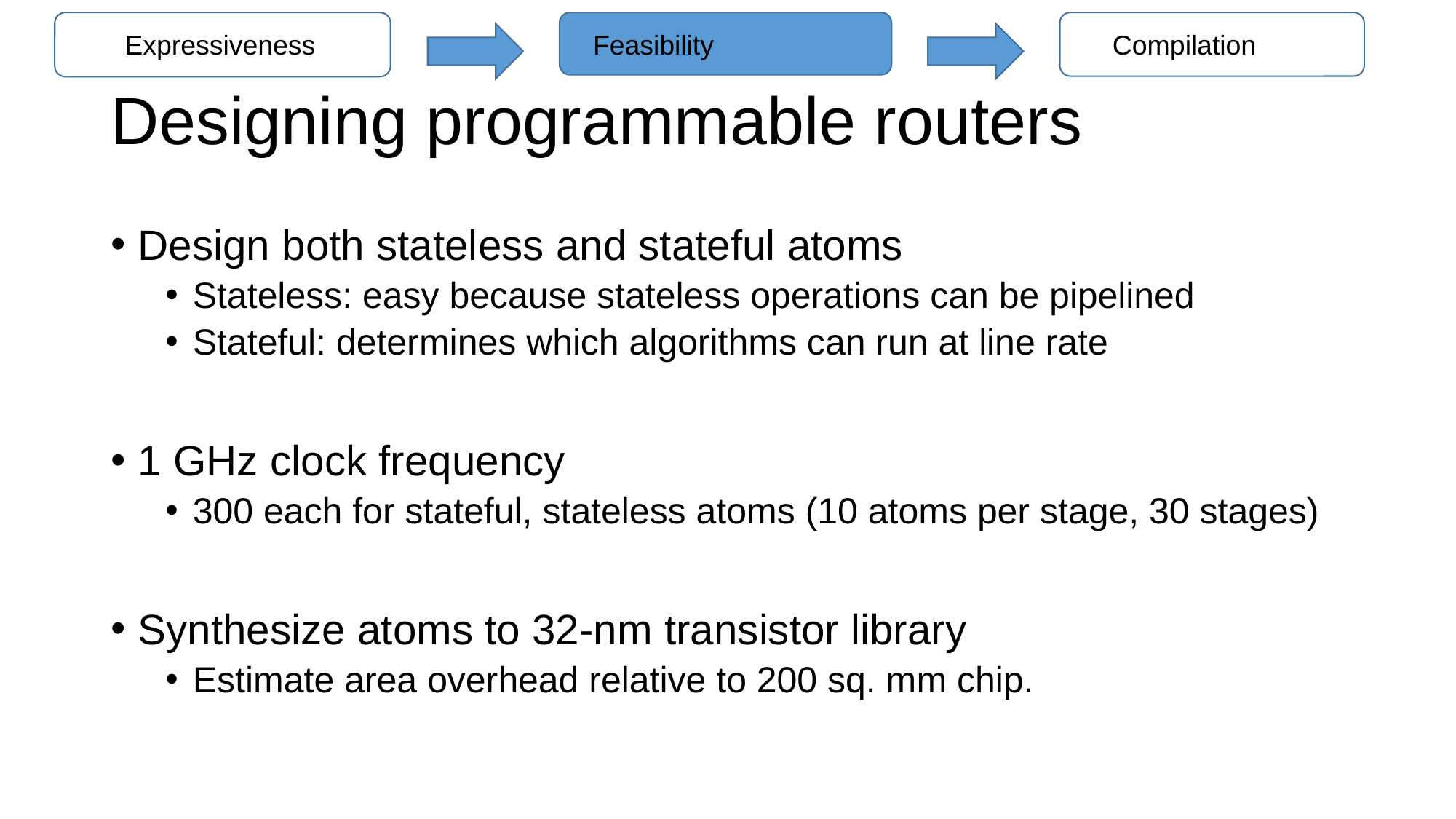

Expressiveness
Feasibility
Compilation

# Designing programmable routers
Design both stateless and stateful atoms
Stateless: easy because stateless operations can be pipelined
Stateful: determines which algorithms can run at line rate

1 GHz clock frequency
300 each for stateful, stateless atoms (10 atoms per stage, 30 stages)

Synthesize atoms to 32-nm transistor library
Estimate area overhead relative to 200 sq. mm chip.